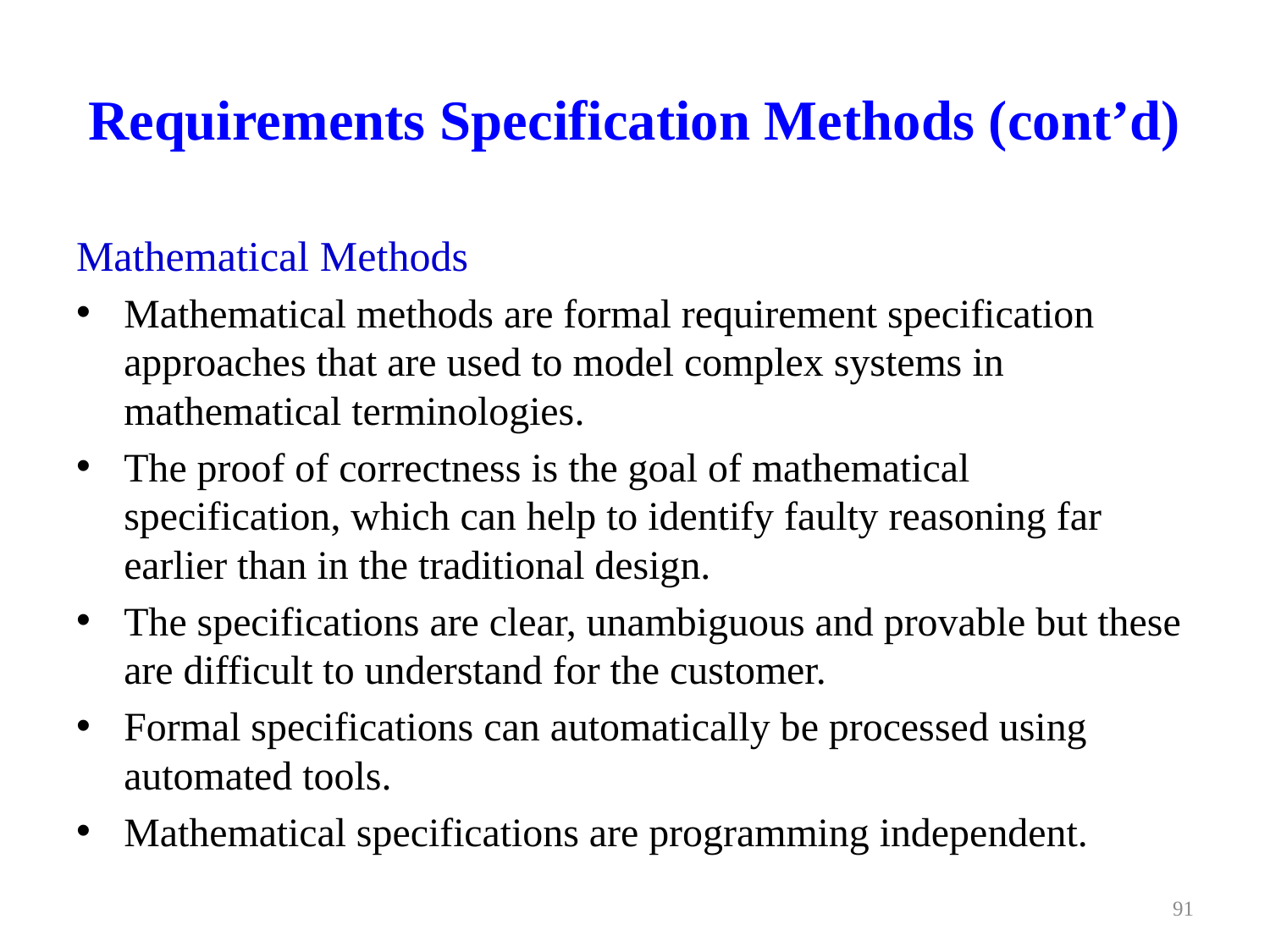

# Requirements Specification Methods (cont’d)
Mathematical Methods
Mathematical methods are formal requirement specification approaches that are used to model complex systems in mathematical terminologies.
The proof of correctness is the goal of mathematical specification, which can help to identify faulty reasoning far earlier than in the traditional design.
The specifications are clear, unambiguous and provable but these are difficult to understand for the customer.
Formal specifications can automatically be processed using automated tools.
Mathematical specifications are programming independent.
91